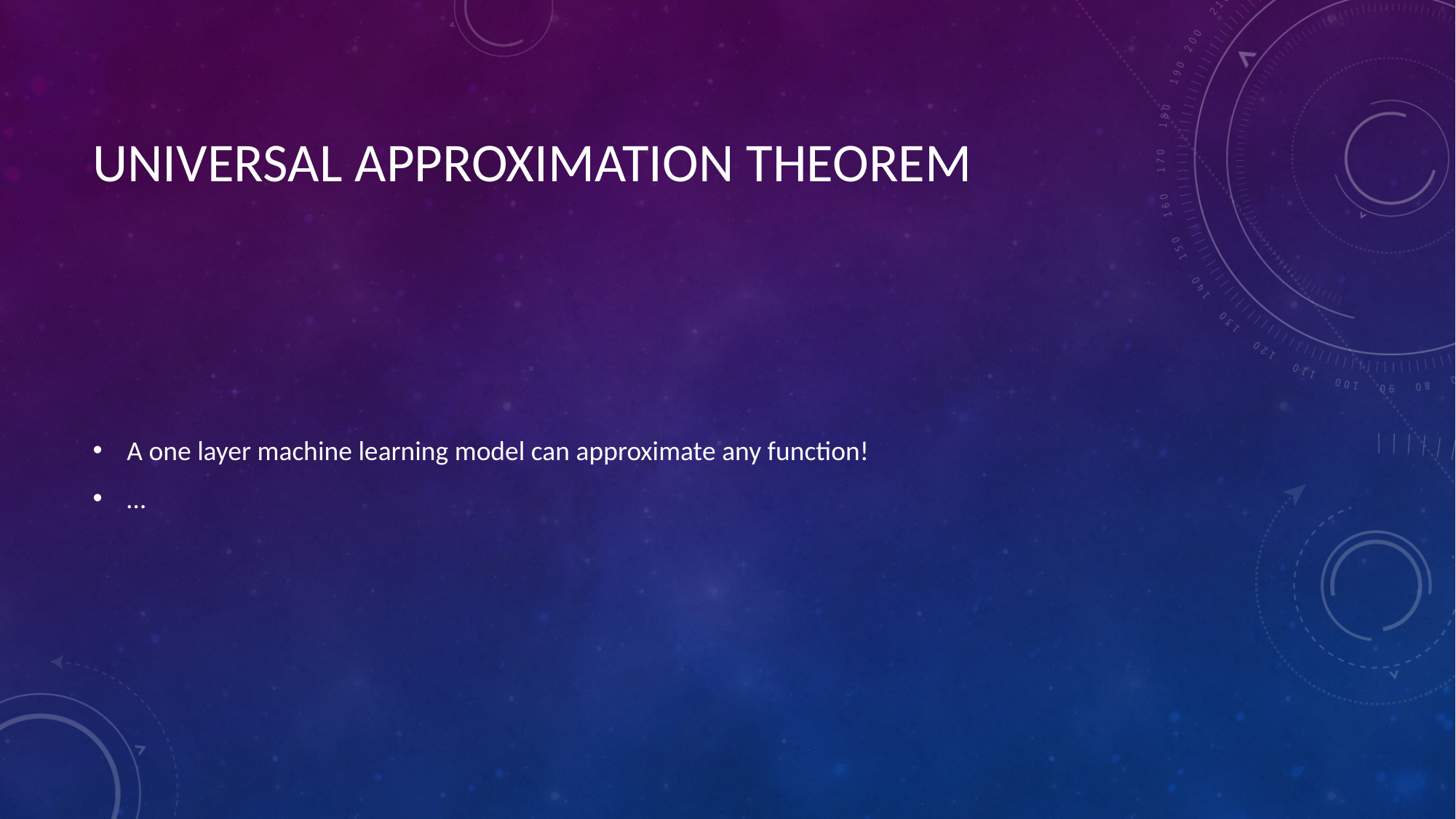

# Universal Approximation Theorem
A one layer machine learning model can approximate any function!
…